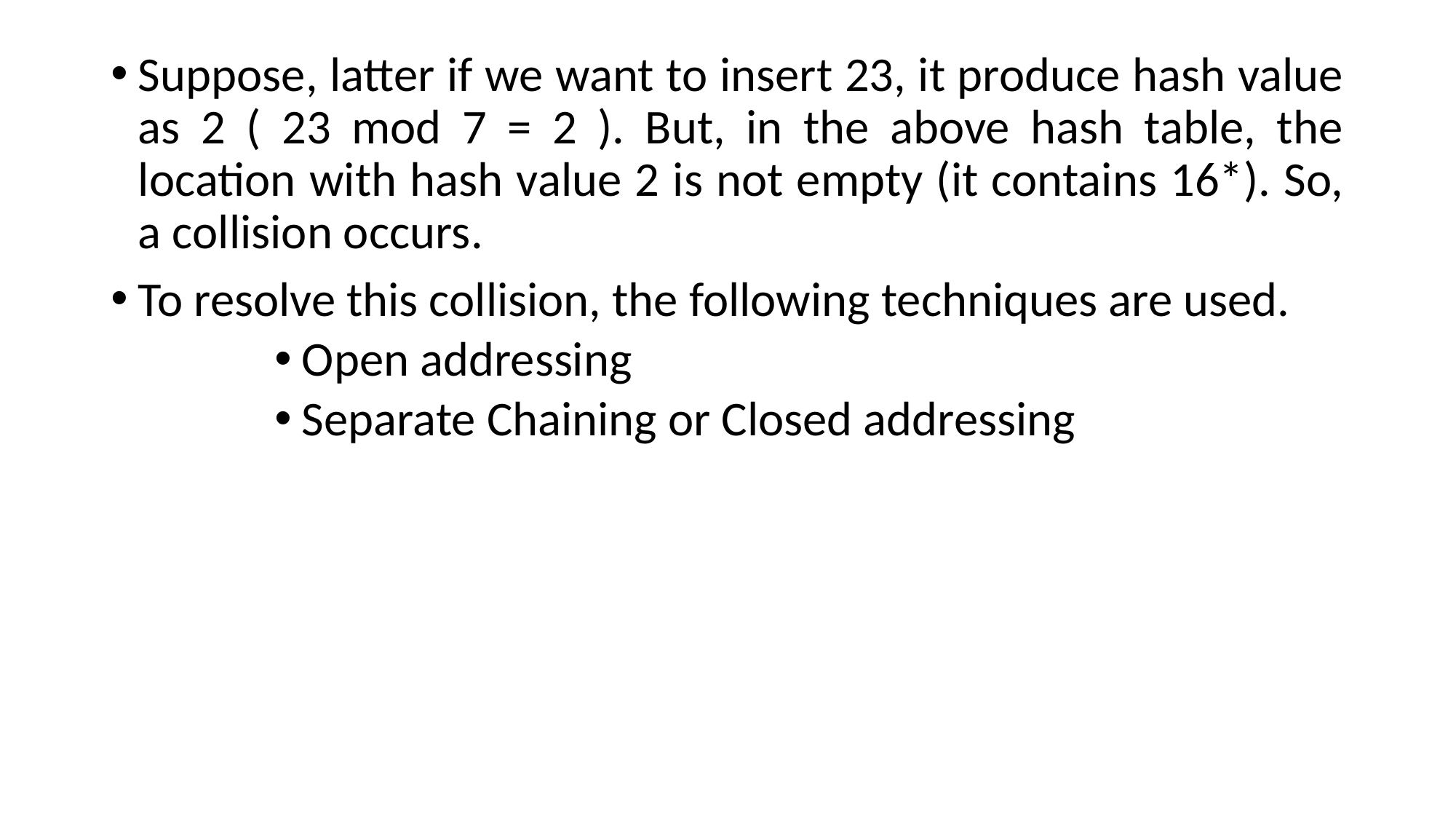

Suppose, latter if we want to insert 23, it produce hash value as 2 ( 23 mod 7 = 2 ). But, in the above hash table, the location with hash value 2 is not empty (it contains 16*). So, a collision occurs.
To resolve this collision, the following techniques are used.
Open addressing
Separate Chaining or Closed addressing